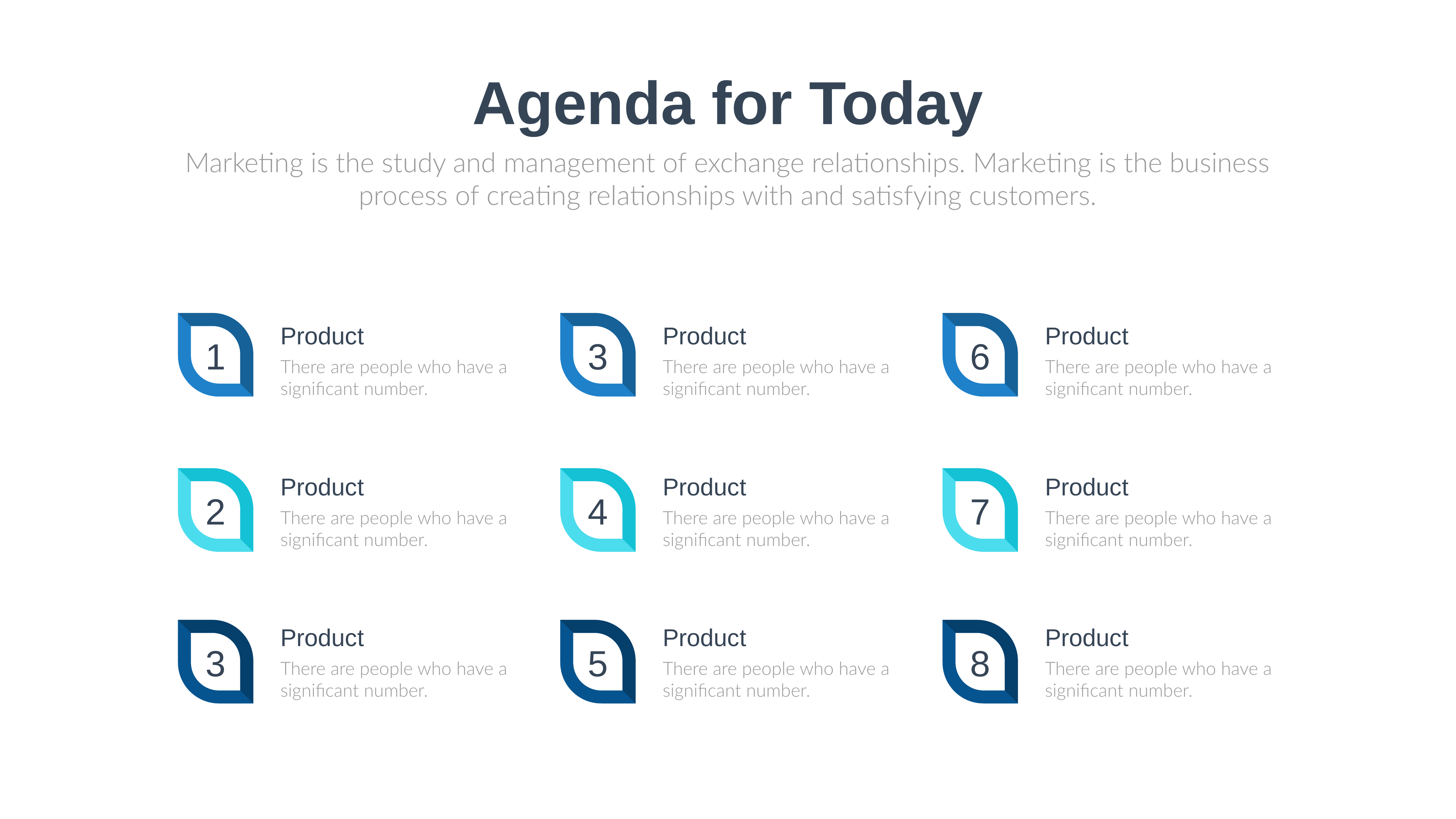

Agenda for Today
Marketing is the study and management of exchange relationships. Marketing is the business process of creating relationships with and satisfying customers.

1
Product
There are people who have a significant number.

2
Product
There are people who have a significant number.
Product
There are people who have a significant number.

3

3
Product
There are people who have a significant number.

4
Product
There are people who have a significant number.
Product
There are people who have a significant number.

5

6
Product
There are people who have a significant number.

7
Product
There are people who have a significant number.
Product
There are people who have a significant number.

8